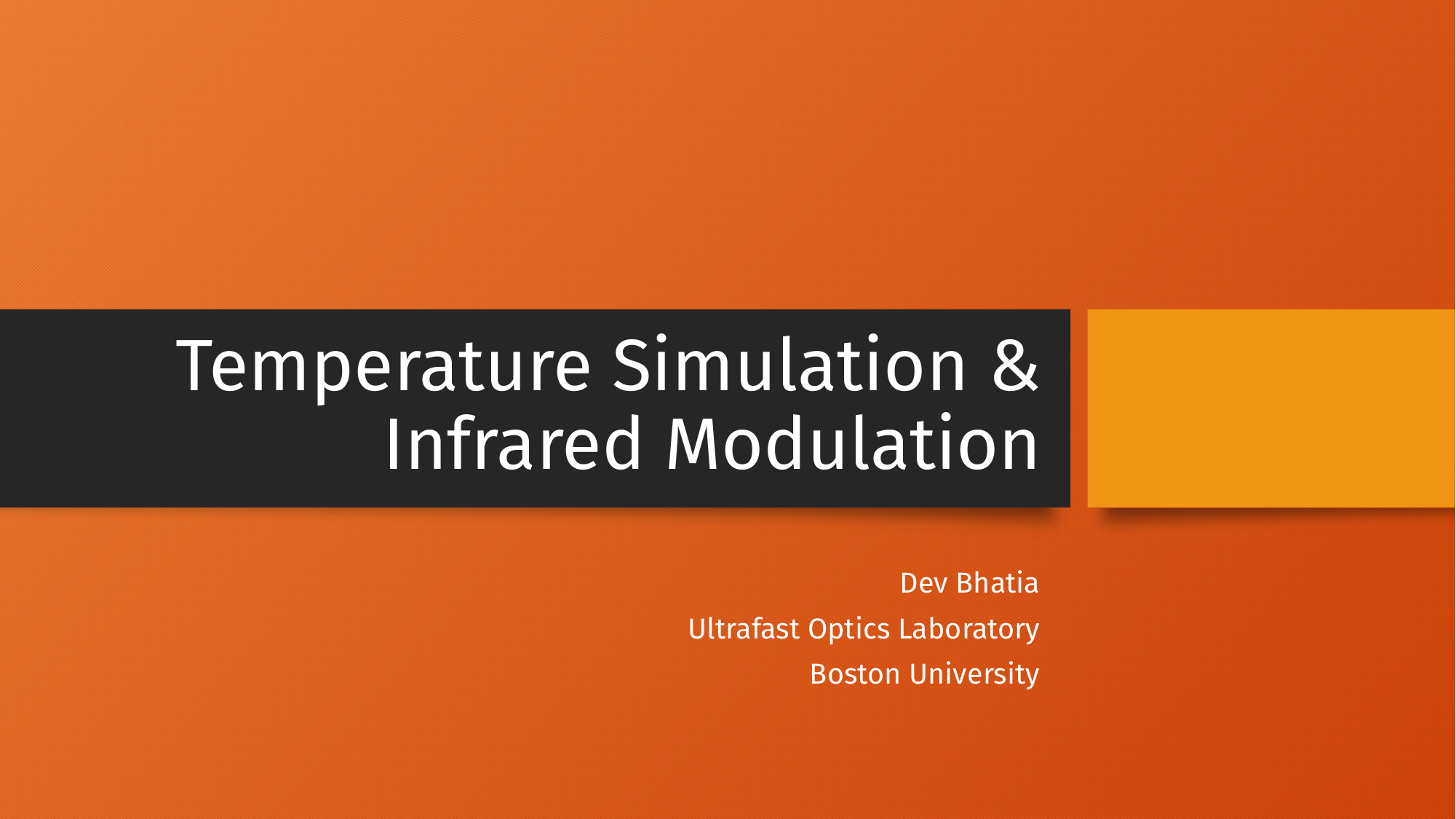

# Temperature Simulation & Infrared Modulation
Dev Bhatia
Ultrafast Optics Laboratory
Boston University